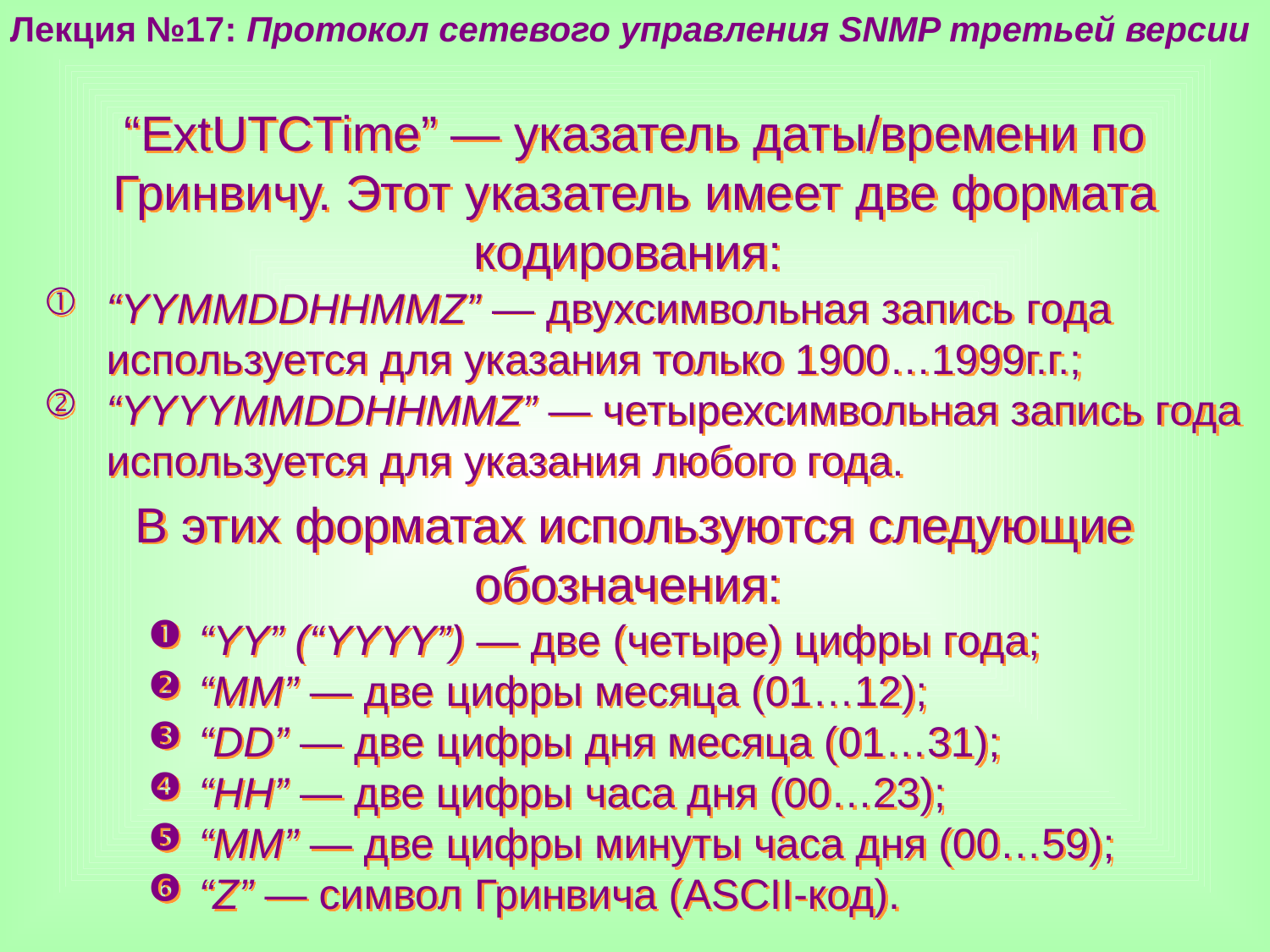

Лекция №17: Протокол сетевого управления SNMP третьей версии
“ExtUTCTime” — указатель даты/времени по Гринвичу. Этот указатель имеет две формата кодирования:
“YYMMDDHHMMZ” — двухсимвольная запись года используется для указания только 1900…1999г.г.;
“YYYYMMDDHHMMZ” — четырехсимвольная запись года используется для указания любого года.
В этих форматах используются следующие обозначения:
“YY” (“YYYY”) — две (четыре) цифры года;
“MM” — две цифры месяца (01…12);
“DD” — две цифры дня месяца (01…31);
“HH” — две цифры часа дня (00…23);
“MM” — две цифры минуты часа дня (00…59);
“Z” — символ Гринвича (ASCII-код).